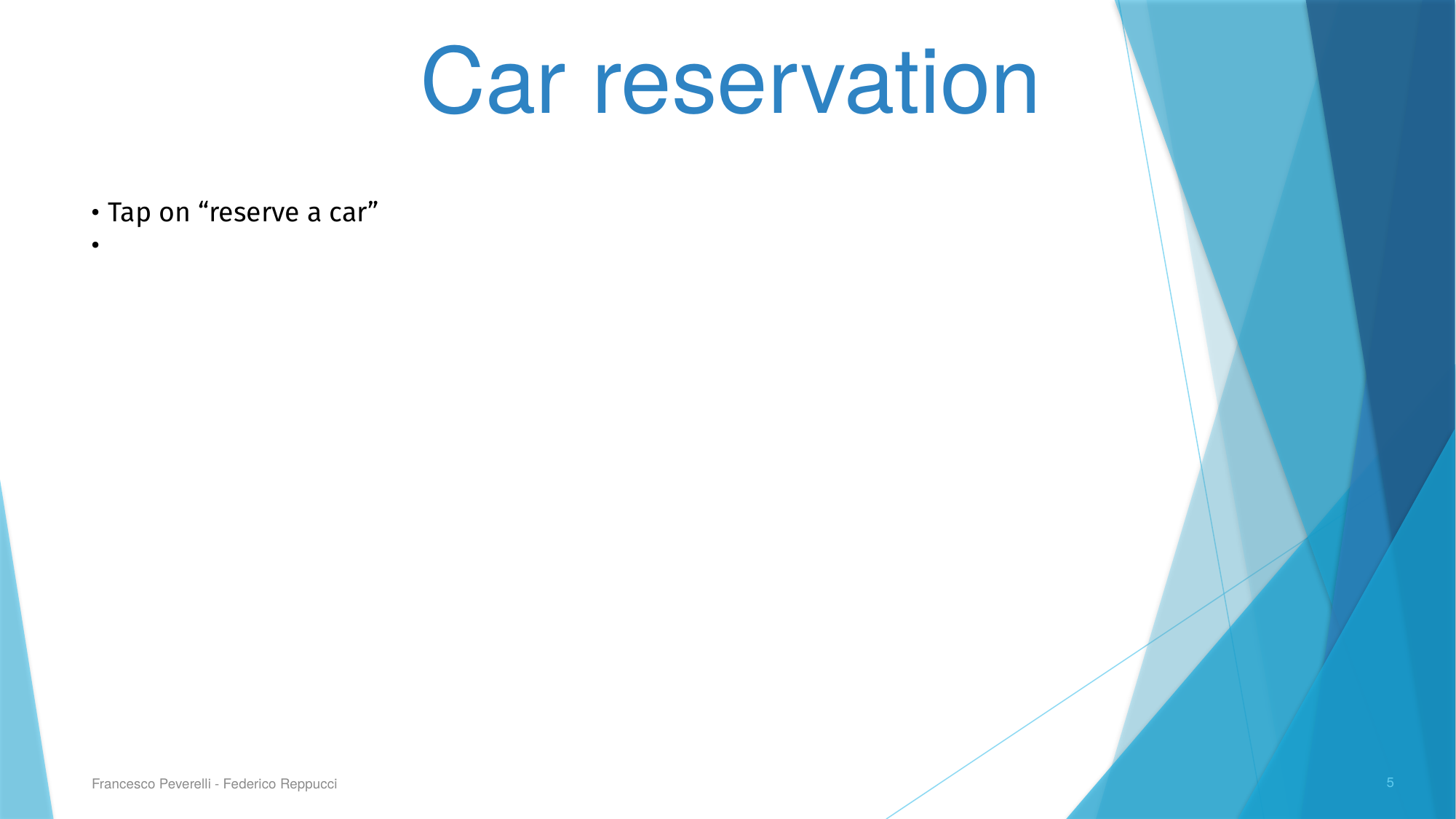

# Car reservation
• Tap on “reserve a car”
•
5
Francesco Peverelli - Federico Reppucci